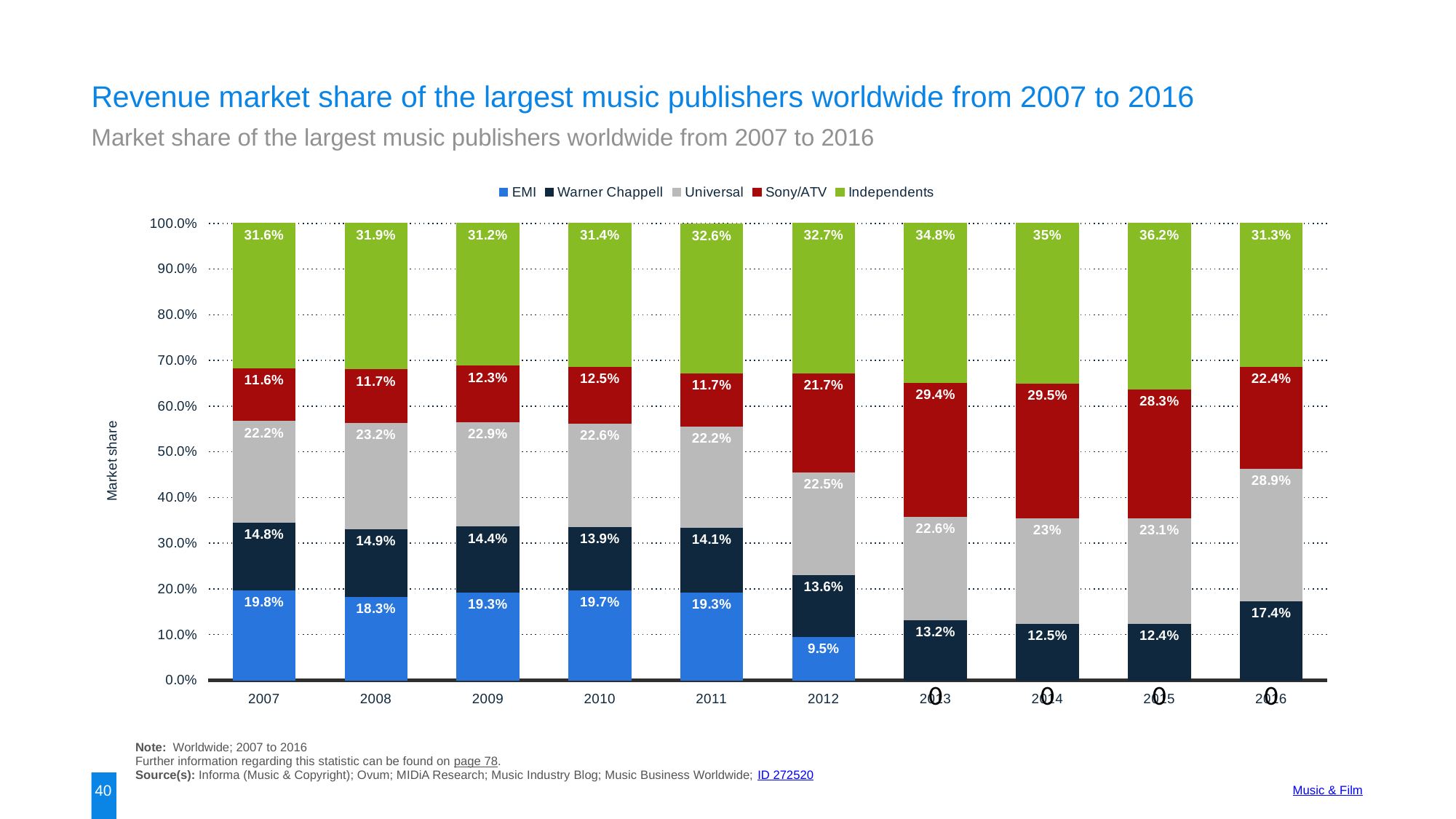

Revenue market share of the largest music publishers worldwide from 2007 to 2016
Market share of the largest music publishers worldwide from 2007 to 2016

### Chart:

| Category | EMI | Warner Chappell | Universal | Sony/ATV | Independents |
|---|---|---|---|---|---|
| 2007 | 0.198 | 0.148 | 0.222 | 0.116 | 0.316 |
| 2008 | 0.183 | 0.149 | 0.232 | 0.117 | 0.319 |
| 2009 | 0.193 | 0.144 | 0.229 | 0.123 | 0.312 |
| 2010 | 0.197 | 0.139 | 0.226 | 0.125 | 0.314 |
| 2011 | 0.193 | 0.141 | 0.222 | 0.117 | 0.326 |
| 2012 | 0.095 | 0.136 | 0.225 | 0.217 | 0.327 |
| 2013 | None | 0.132 | 0.226 | 0.294 | 0.348 |
| 2014 | None | 0.125 | 0.23 | 0.295 | 0.35 |
| 2015 | None | 0.124 | 0.231 | 0.283 | 0.362 |
| 2016 | None | 0.174 | 0.289 | 0.224 | 0.313 |
Note:  Worldwide; 2007 to 2016
Further information regarding this statistic can be found on page 78.
Source(s): Informa (Music & Copyright); Ovum; MIDiA Research; Music Industry Blog; Music Business Worldwide; ID 272520

40
Music & Film